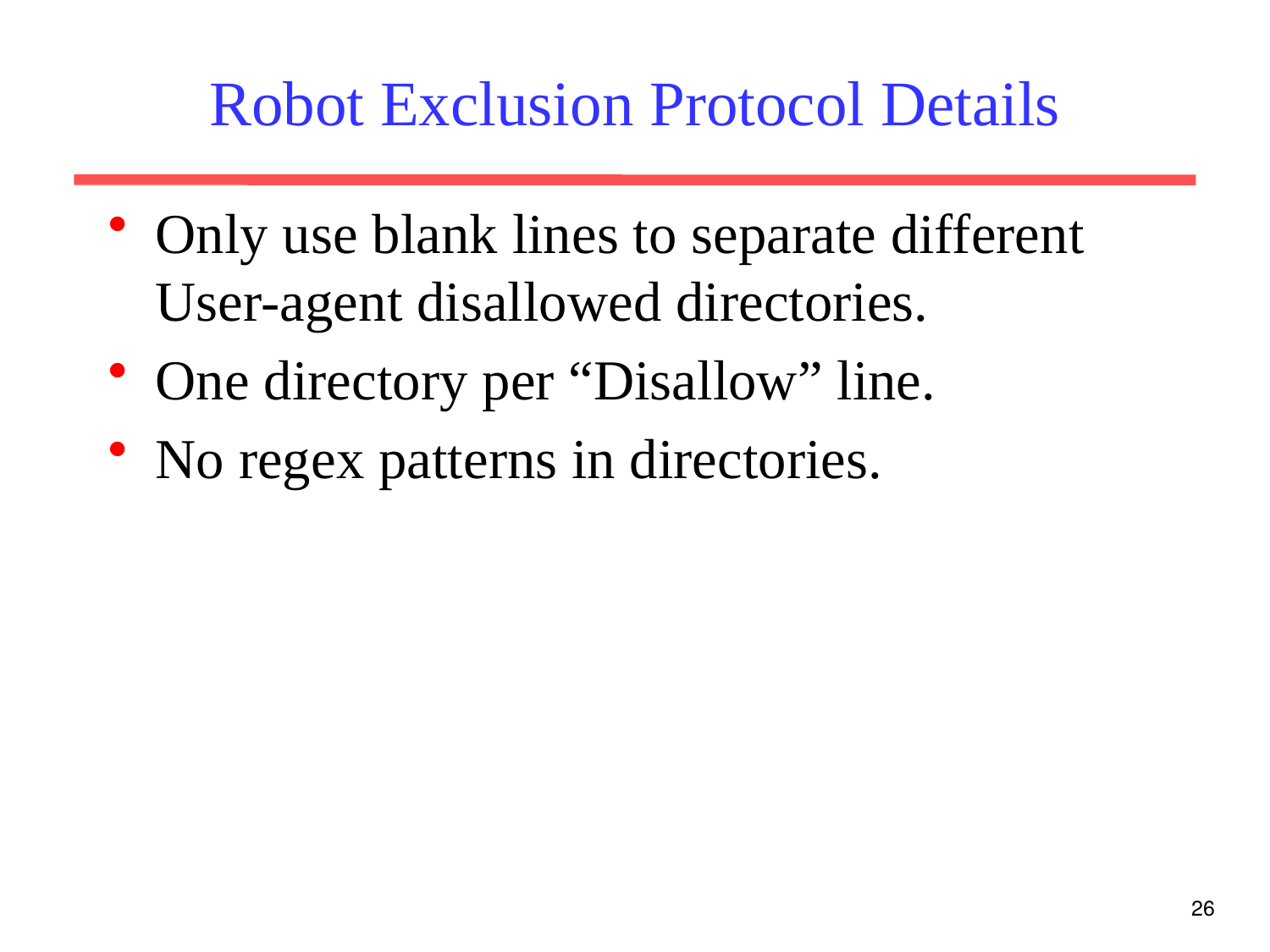

# Robot Exclusion Protocol Details
Only use blank lines to separate different User-agent disallowed directories.
One directory per “Disallow” line.
No regex patterns in directories.
26